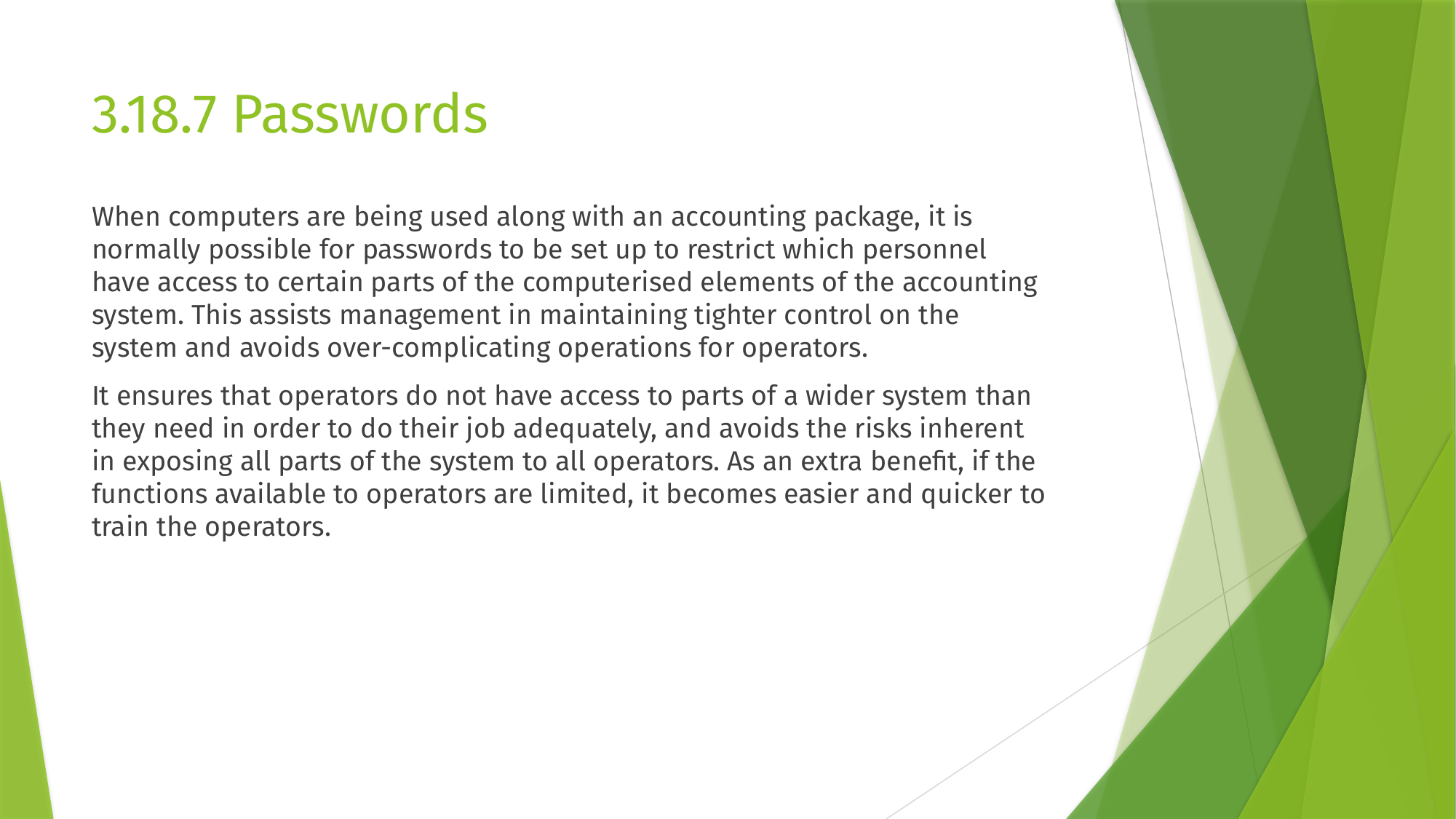

# 3.18.7 Passwords
When computers are being used along with an accounting package, it is normally possible for passwords to be set up to restrict which personnel have access to certain parts of the computerised elements of the accounting system. This assists management in maintaining tighter control on the system and avoids over-complicating operations for operators.
It ensures that operators do not have access to parts of a wider system than they need in order to do their job adequately, and avoids the risks inherent in exposing all parts of the system to all operators. As an extra benefit, if the functions available to operators are limited, it becomes easier and quicker to train the operators.